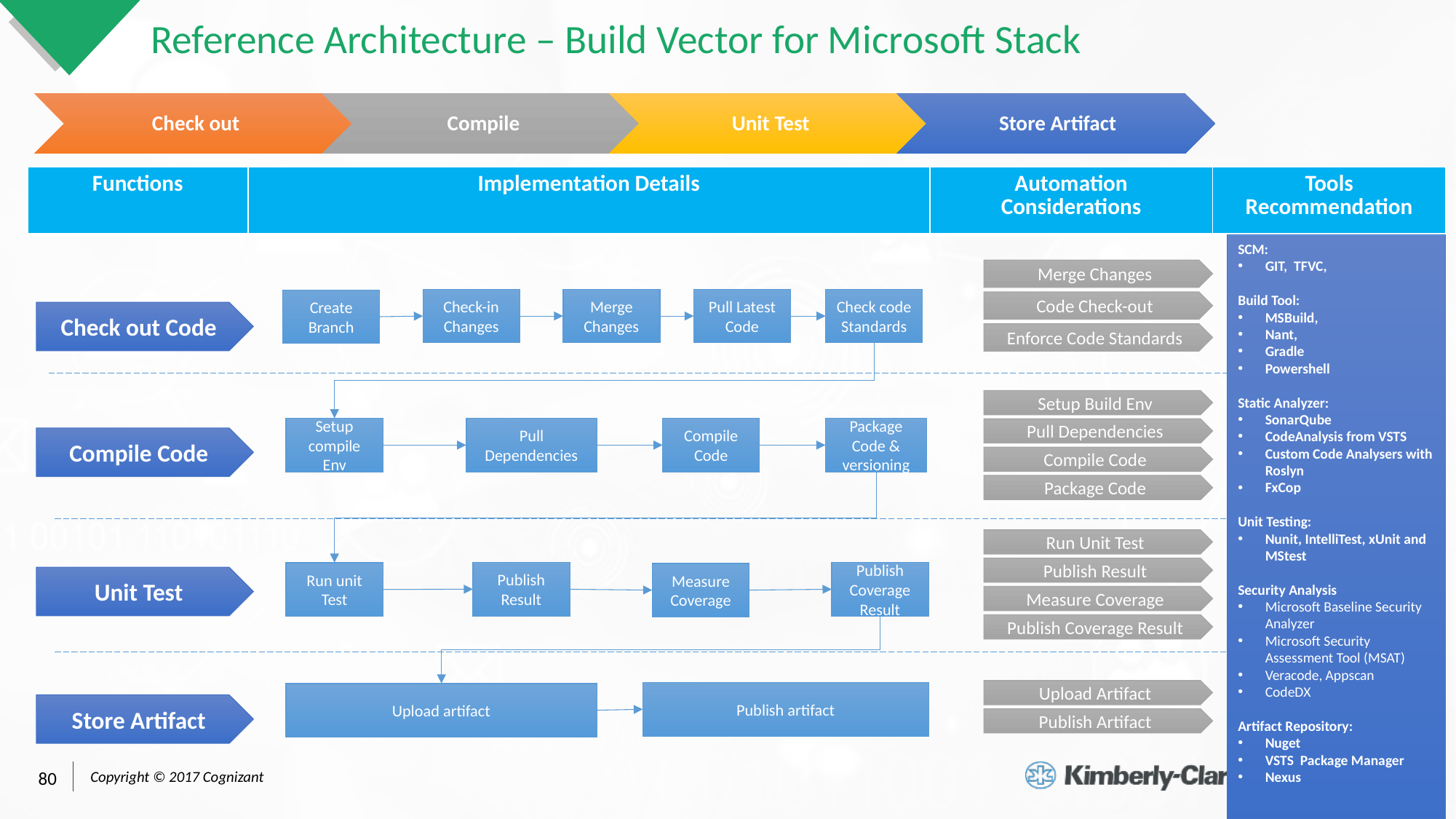

80
# Reference Architecture – Build Vector for Microsoft Stack
Check out
Compile
Unit Test
Store Artifact
| Functions | Implementation Details | Automation Considerations | Tools Recommendation |
| --- | --- | --- | --- |
SCM:
GIT,  TFVC,

Build Tool:
MSBuild,
Nant,
Gradle
Powershell

Static Analyzer:
SonarQube
CodeAnalysis from VSTS
Custom Code Analysers with Roslyn
FxCop

Unit Testing:
Nunit, IntelliTest, xUnit and MStest

Security Analysis
Microsoft Baseline Security Analyzer
Microsoft Security Assessment Tool (MSAT)
Veracode, Appscan
CodeDX

Artifact Repository:
Nuget
VSTS  Package Manager
Nexus
Merge Changes
Code Check-out
Enforce Code Standards
Pull Latest Code
Check code Standards
Merge Changes
Check-in Changes
Create Branch
Check out Code
Setup Build Env
Pull Dependencies
Compile Code
Package Code
Setup compile Env
Pull Dependencies
Compile Code
Package Code & versioning
Compile Code
Run Unit Test
Publish Result
Measure Coverage
Publish Coverage Result
Publish Result
Publish Coverage Result
Run unit Test
Measure Coverage
Unit Test
Upload Artifact
Publish Artifact
Publish artifact
Upload artifact
Store Artifact